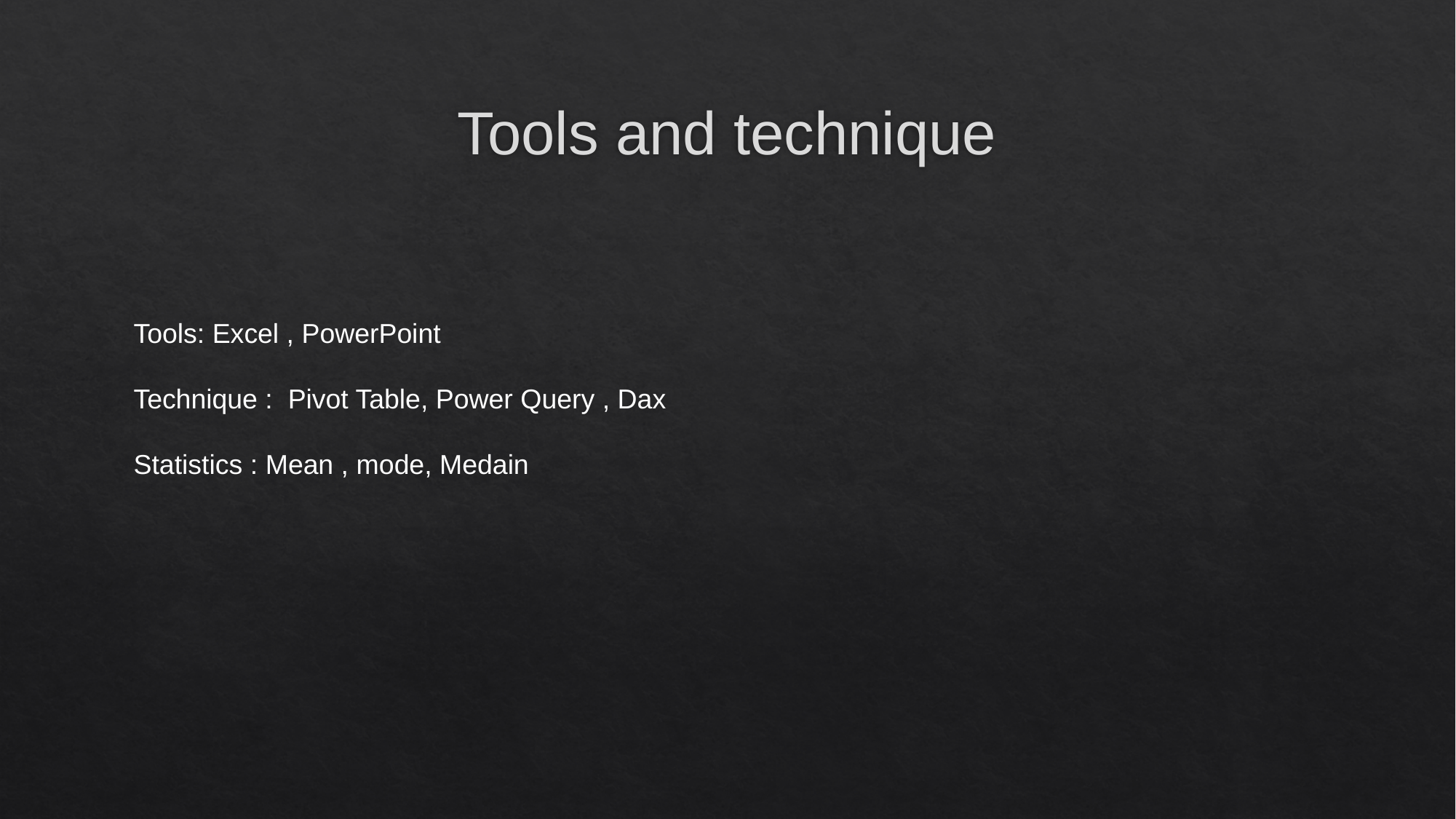

# Tools and technique
Tools: Excel , PowerPoint

Technique :  Pivot Table, Power Query , Dax

Statistics : Mean , mode, Medain